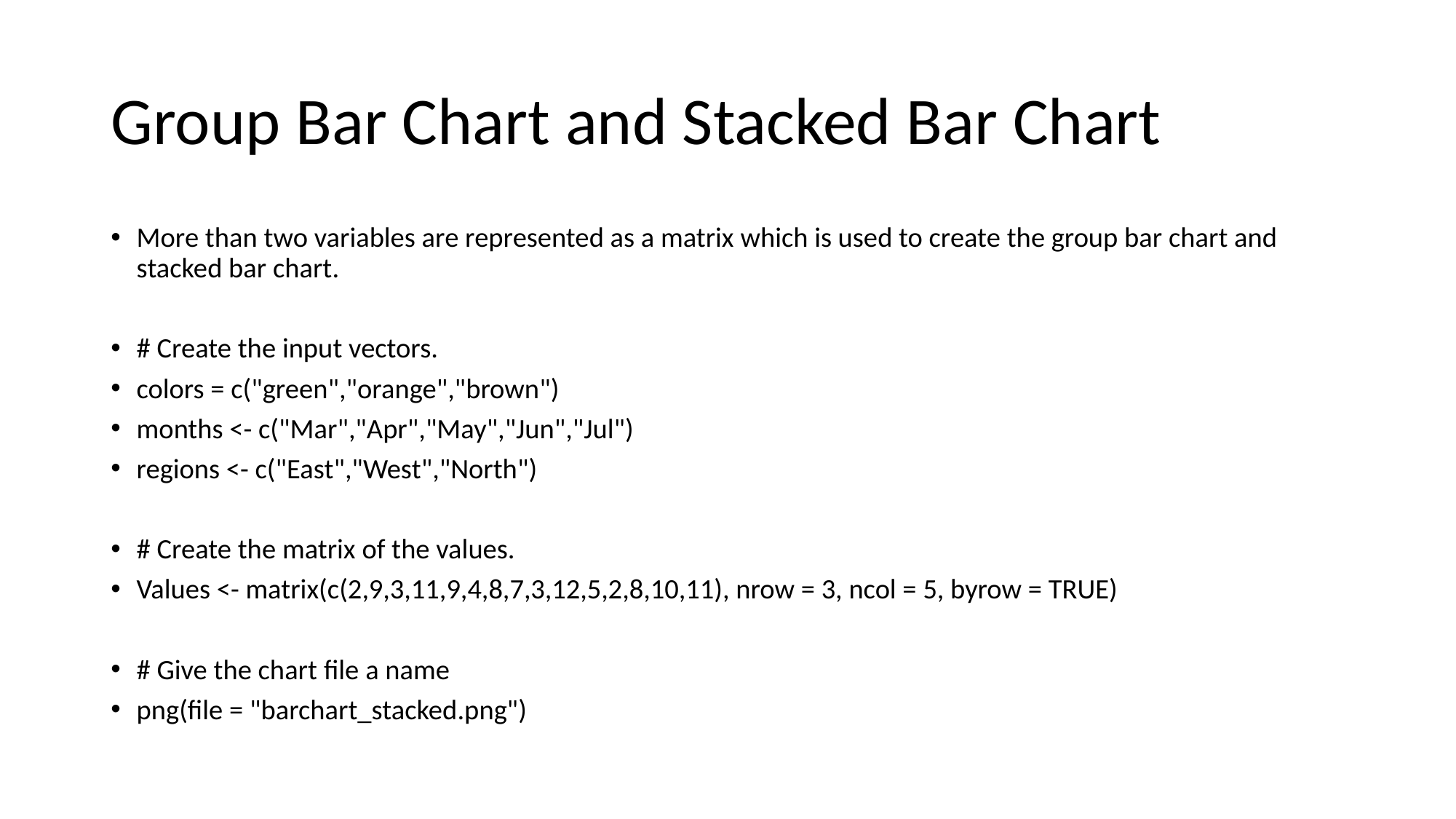

# Group Bar Chart and Stacked Bar Chart
More than two variables are represented as a matrix which is used to create the group bar chart and stacked bar chart.

# Create the input vectors.
colors = c("green","orange","brown")
months <- c("Mar","Apr","May","Jun","Jul")
regions <- c("East","West","North")

# Create the matrix of the values.
Values <- matrix(c(2,9,3,11,9,4,8,7,3,12,5,2,8,10,11), nrow = 3, ncol = 5, byrow = TRUE)

# Give the chart file a name
png(file = "barchart_stacked.png")